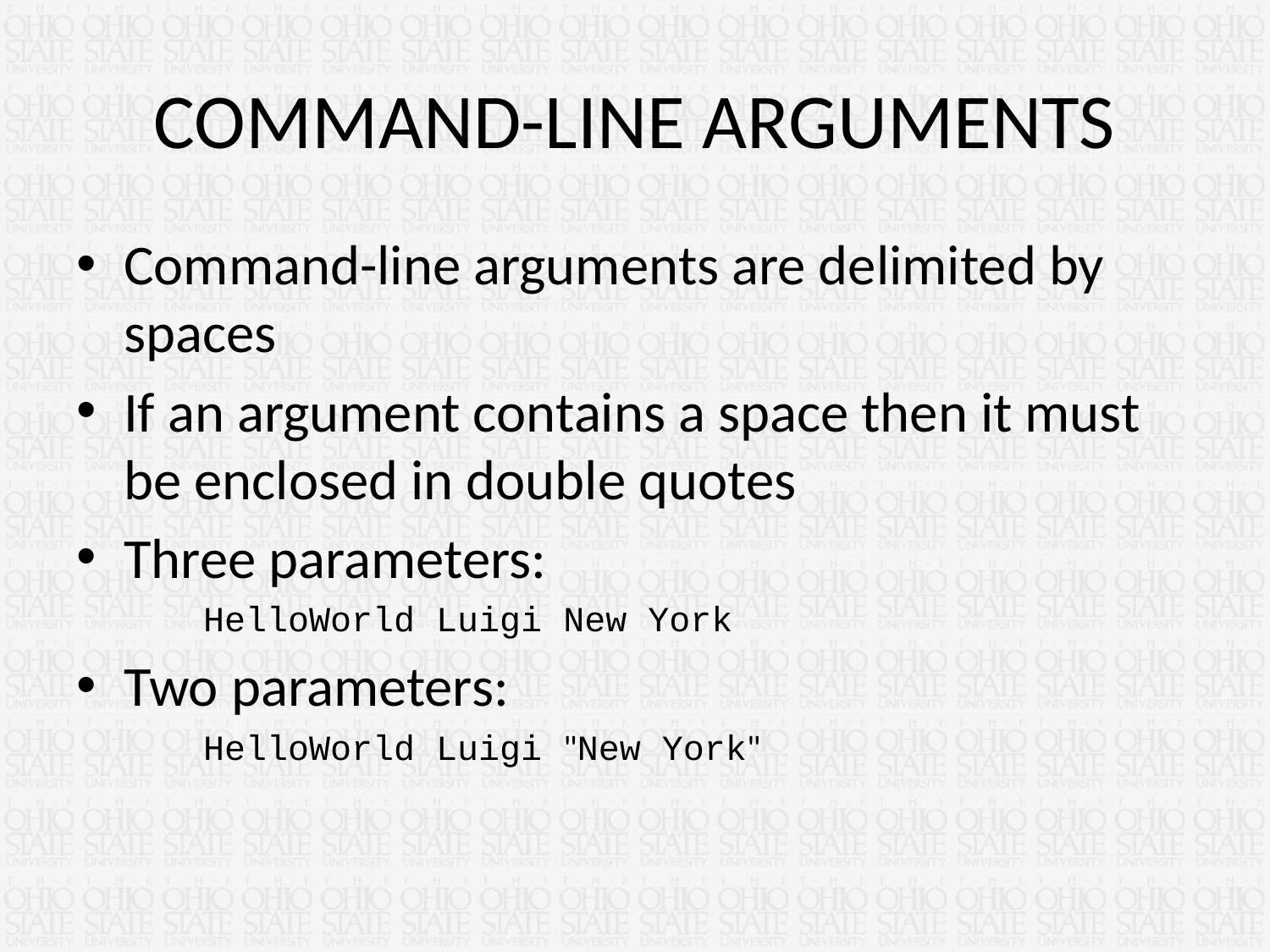

# COMMAND-LINE ARGUMENTS
Command-line arguments are delimited by spaces
If an argument contains a space then it must be enclosed in double quotes
Three parameters:
   	HelloWorld Luigi New York
Two parameters:
   	HelloWorld Luigi "New York"